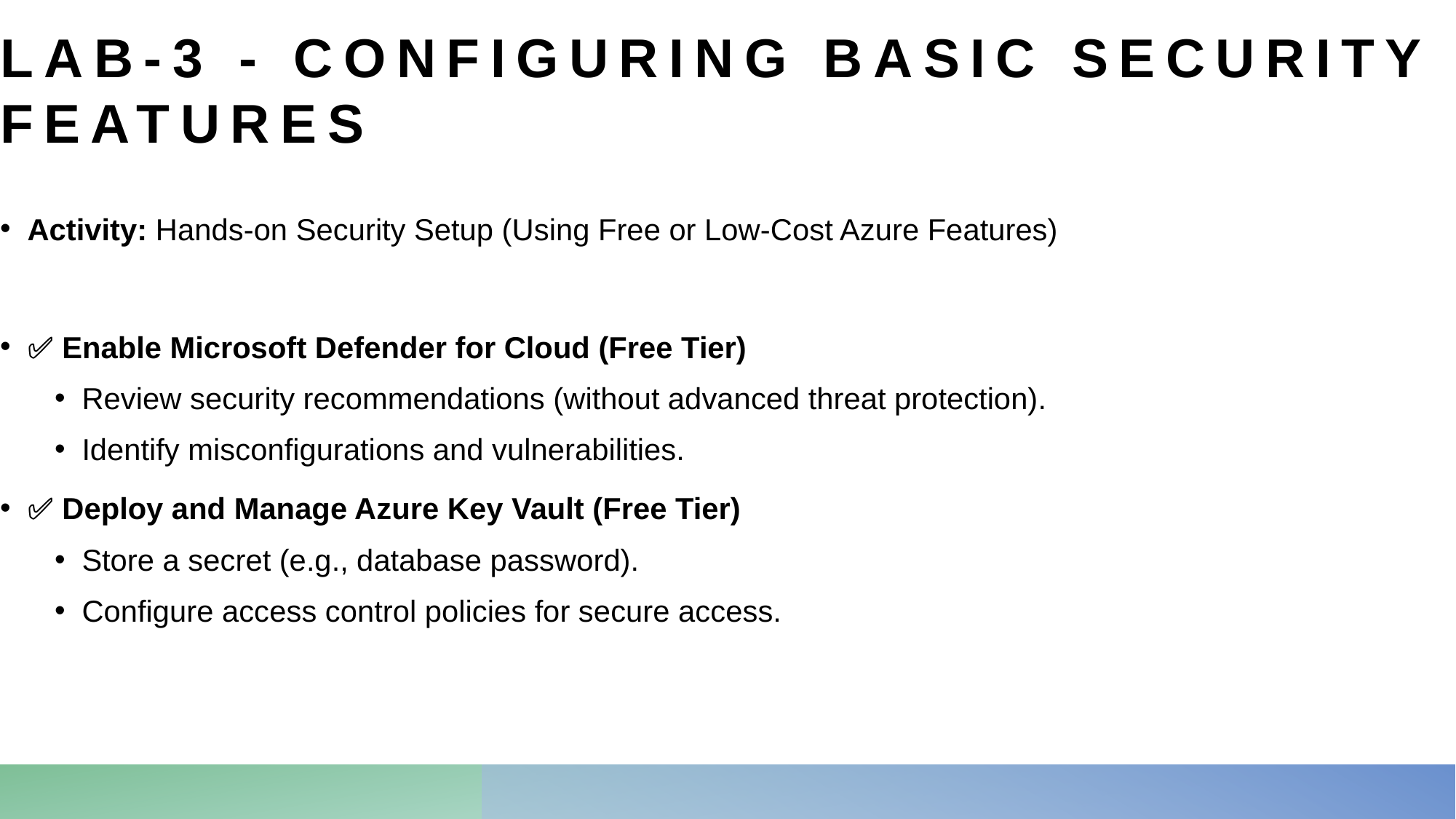

# Lab-3 - Configuring Basic Security Features
Activity: Hands-on Security Setup (Using Free or Low-Cost Azure Features)

✅ Enable Microsoft Defender for Cloud (Free Tier)
Review security recommendations (without advanced threat protection).
Identify misconfigurations and vulnerabilities.
✅ Deploy and Manage Azure Key Vault (Free Tier)
Store a secret (e.g., database password).
Configure access control policies for secure access.